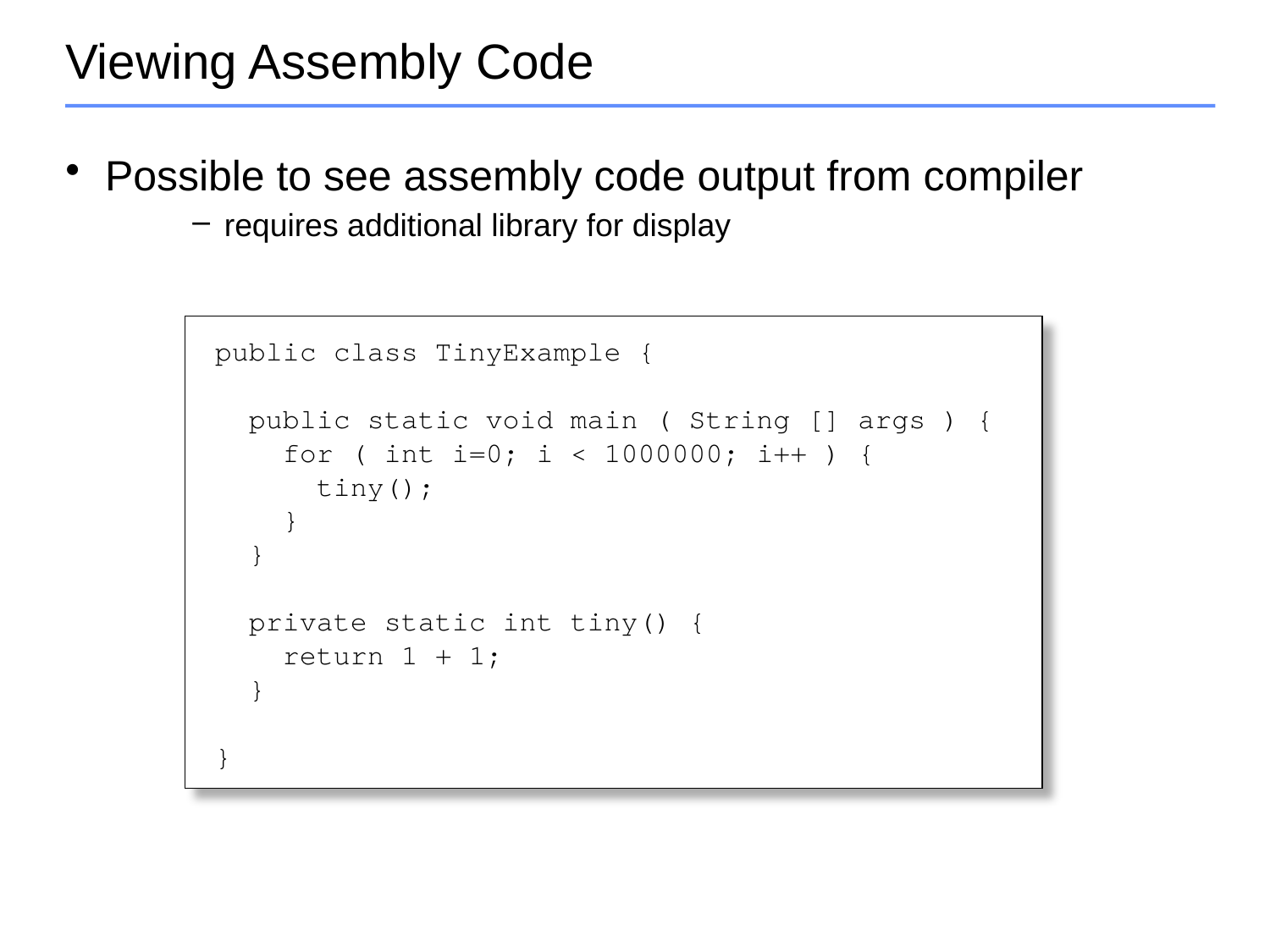

# Viewing Assembly Code
Possible to see assembly code output from compiler
requires additional library for display
public class TinyExample {

  public static void main ( String [] args ) {
    for ( int i=0; i < 1000000; i++ ) {
      tiny();
    }
  }

  private static int tiny() {
    return 1 + 1;
  }

}